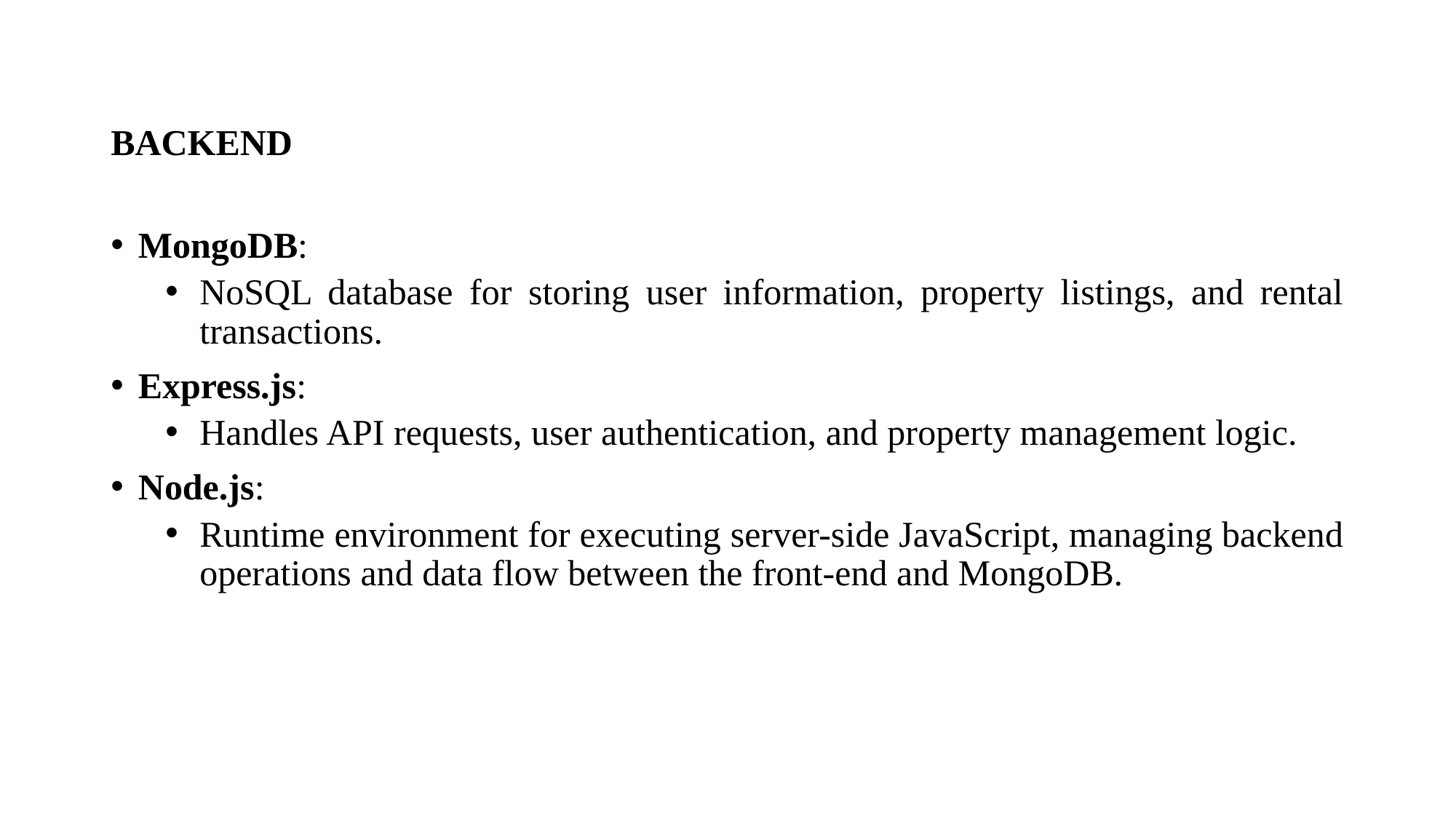

BACKEND

MongoDB:
NoSQL database for storing user information, property listings, and rental transactions.
Express.js:
Handles API requests, user authentication, and property management logic.
Node.js:
Runtime environment for executing server-side JavaScript, managing backend operations and data flow between the front-end and MongoDB.